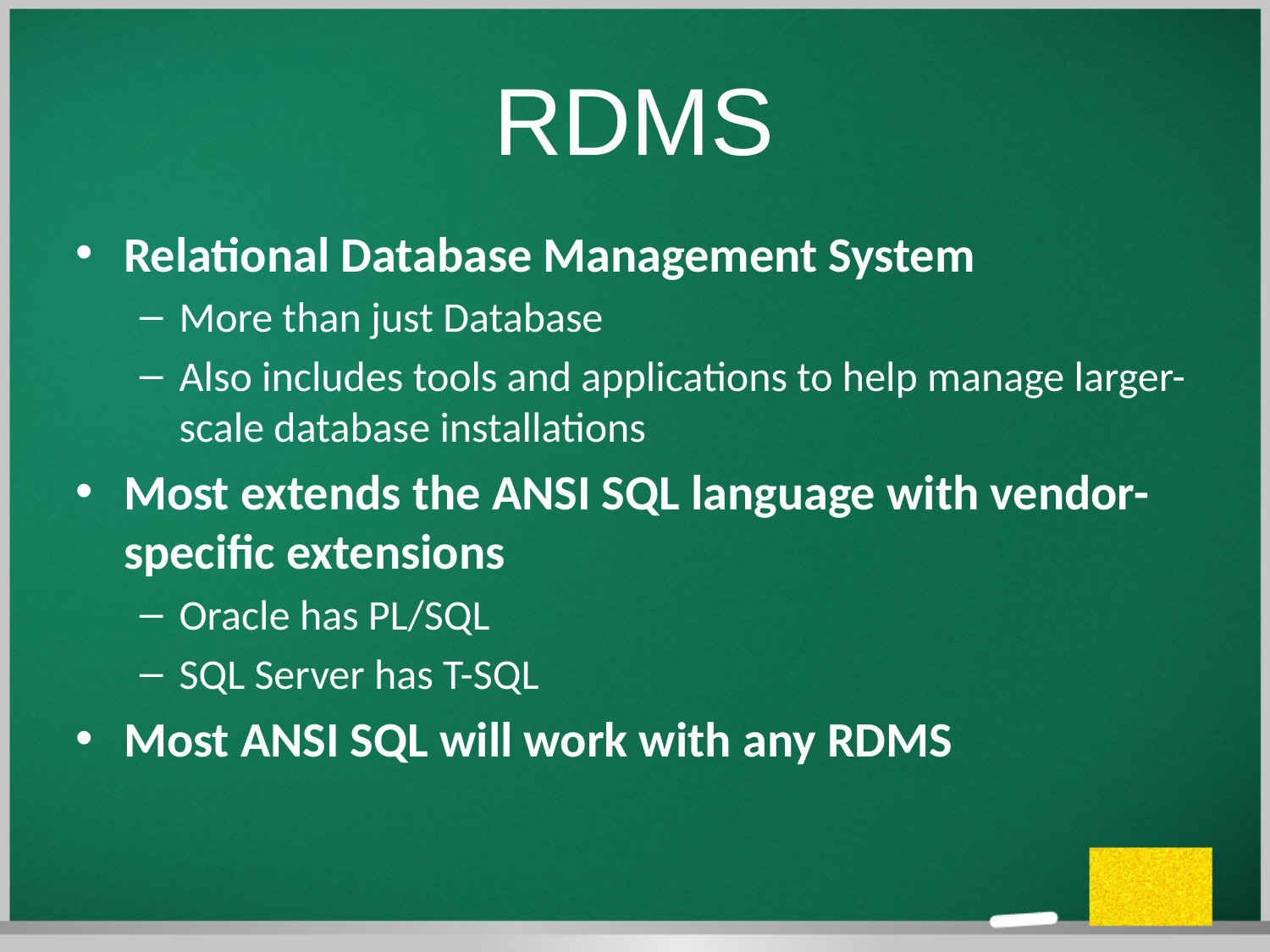

# RDMS
Relational Database Management System
More than just Database
Also includes tools and applications to help manage larger-scale database installations
Most extends the ANSI SQL language with vendor-specific extensions
Oracle has PL/SQL
SQL Server has T-SQL
Most ANSI SQL will work with any RDMS